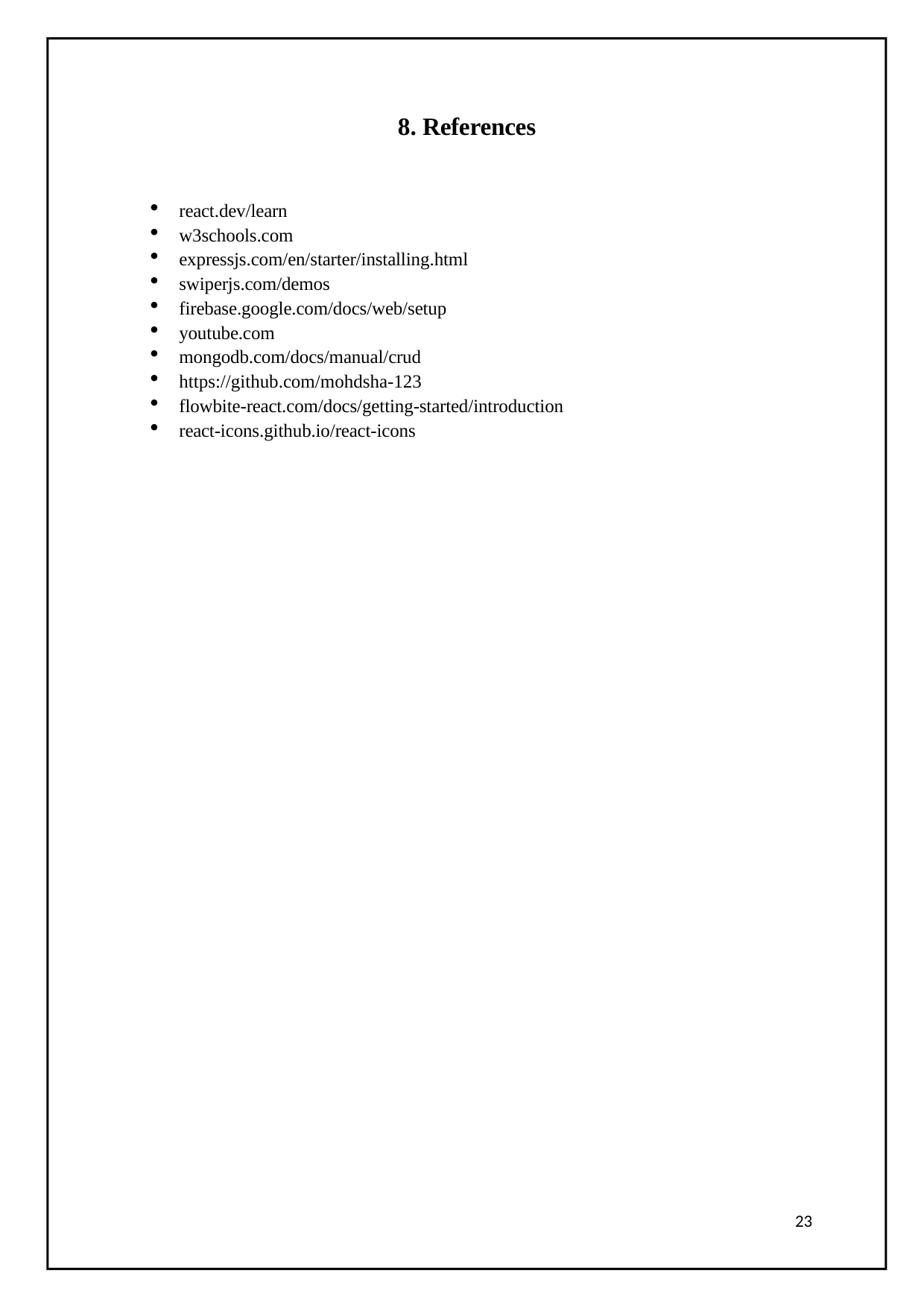

8. References
react.dev/learn
w3schools.com
expressjs.com/en/starter/installing.html
swiperjs.com/demos
firebase.google.com/docs/web/setup
youtube.com
mongodb.com/docs/manual/crud
https://github.com/mohdsha-123
flowbite-react.com/docs/getting-started/introduction
react-icons.github.io/react-icons

23